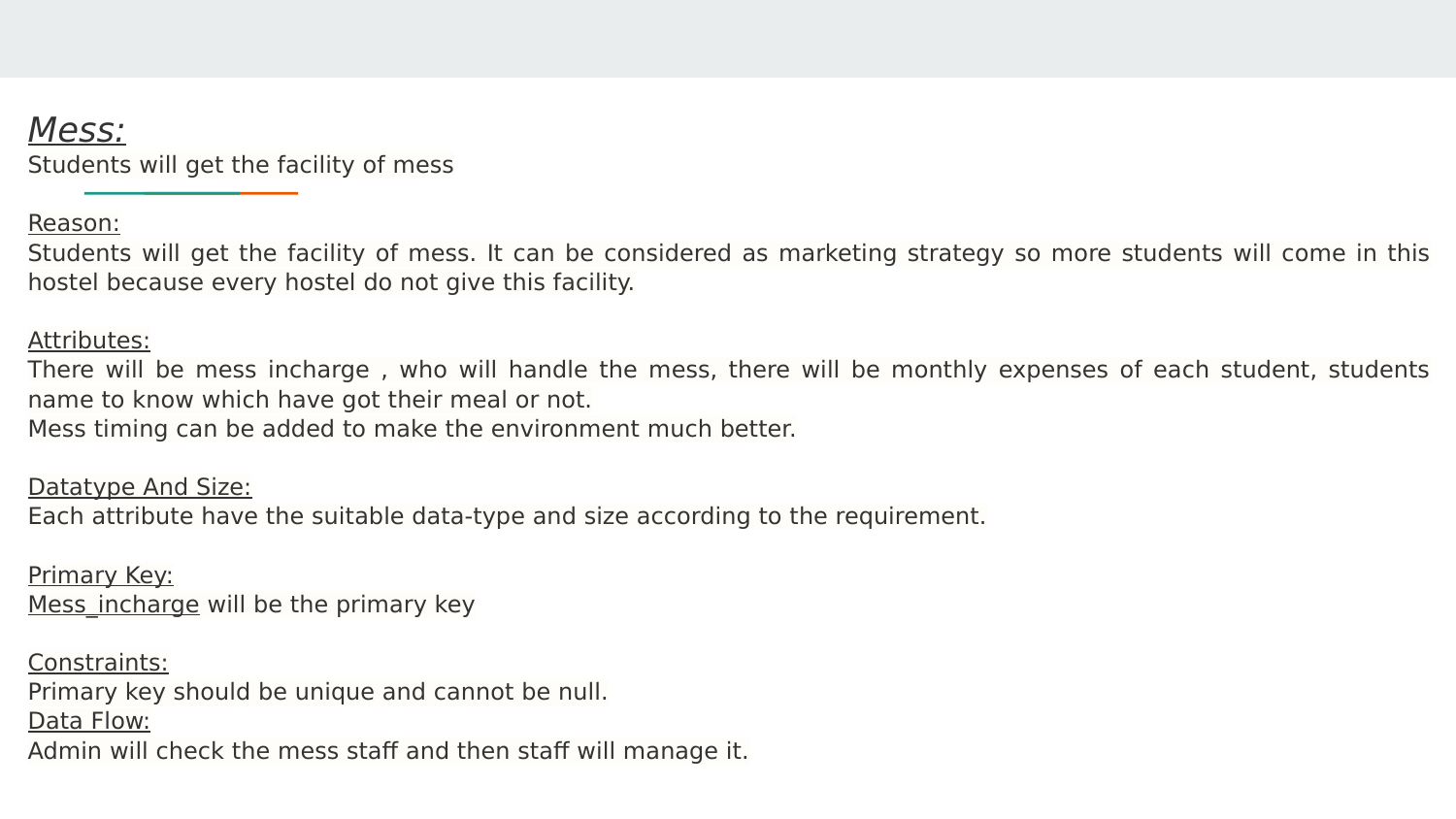

Mess:
Students will get the facility of mess

Reason:
Students will get the facility of mess. It can be considered as marketing strategy so more students will come in this hostel because every hostel do not give this facility.

Attributes:
There will be mess incharge , who will handle the mess, there will be monthly expenses of each student, students name to know which have got their meal or not.
Mess timing can be added to make the environment much better.

Datatype And Size:
Each attribute have the suitable data-type and size according to the requirement.

Primary Key:
Mess_incharge will be the primary key

Constraints:
Primary key should be unique and cannot be null.
Data Flow:
Admin will check the mess staff and then staff will manage it.